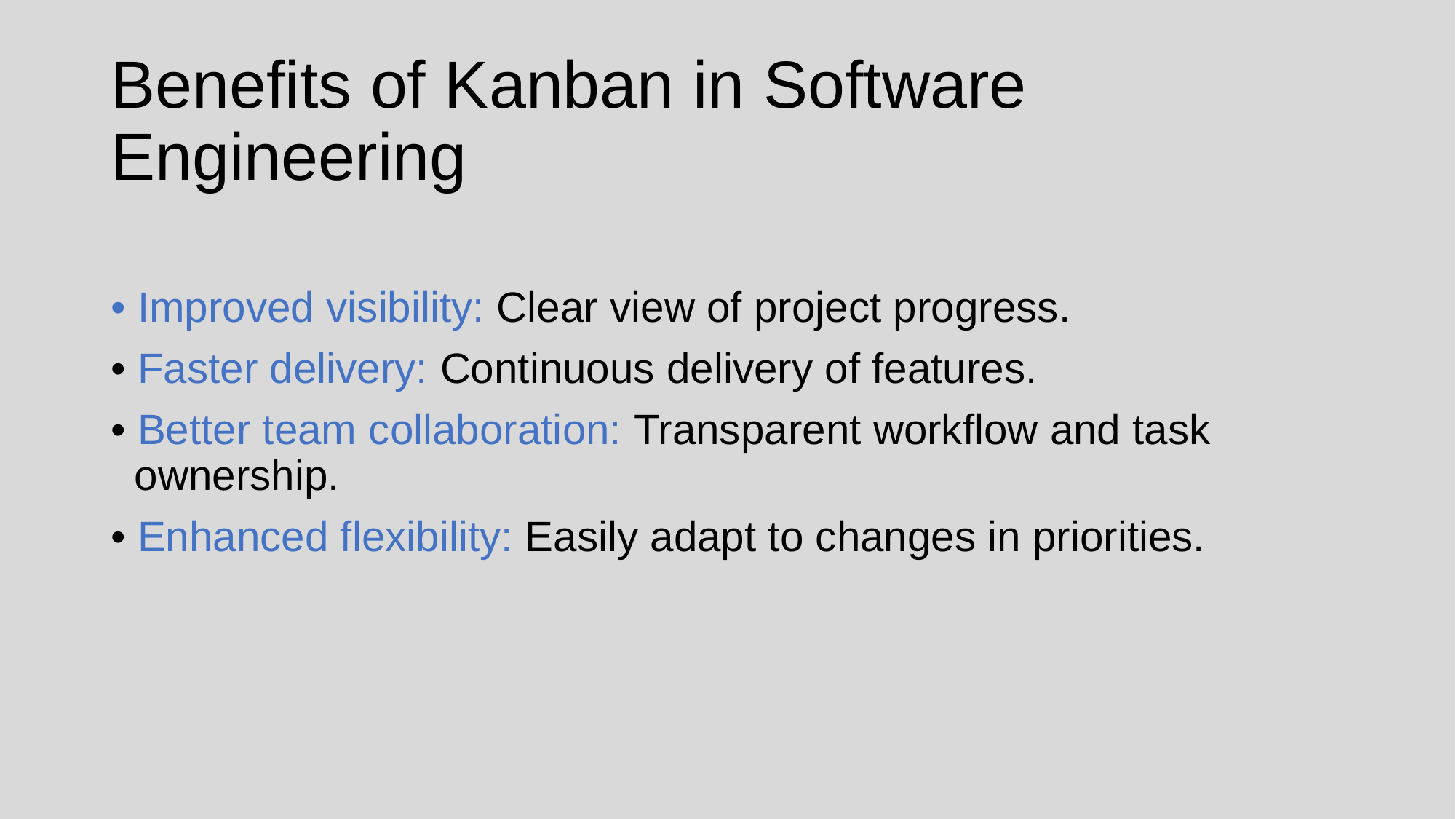

# Benefits of Kanban in Software Engineering
• Improved visibility: Clear view of project progress.
• Faster delivery: Continuous delivery of features.
• Better team collaboration: Transparent workflow and task              ownership.
• Enhanced flexibility: Easily adapt to changes in priorities.